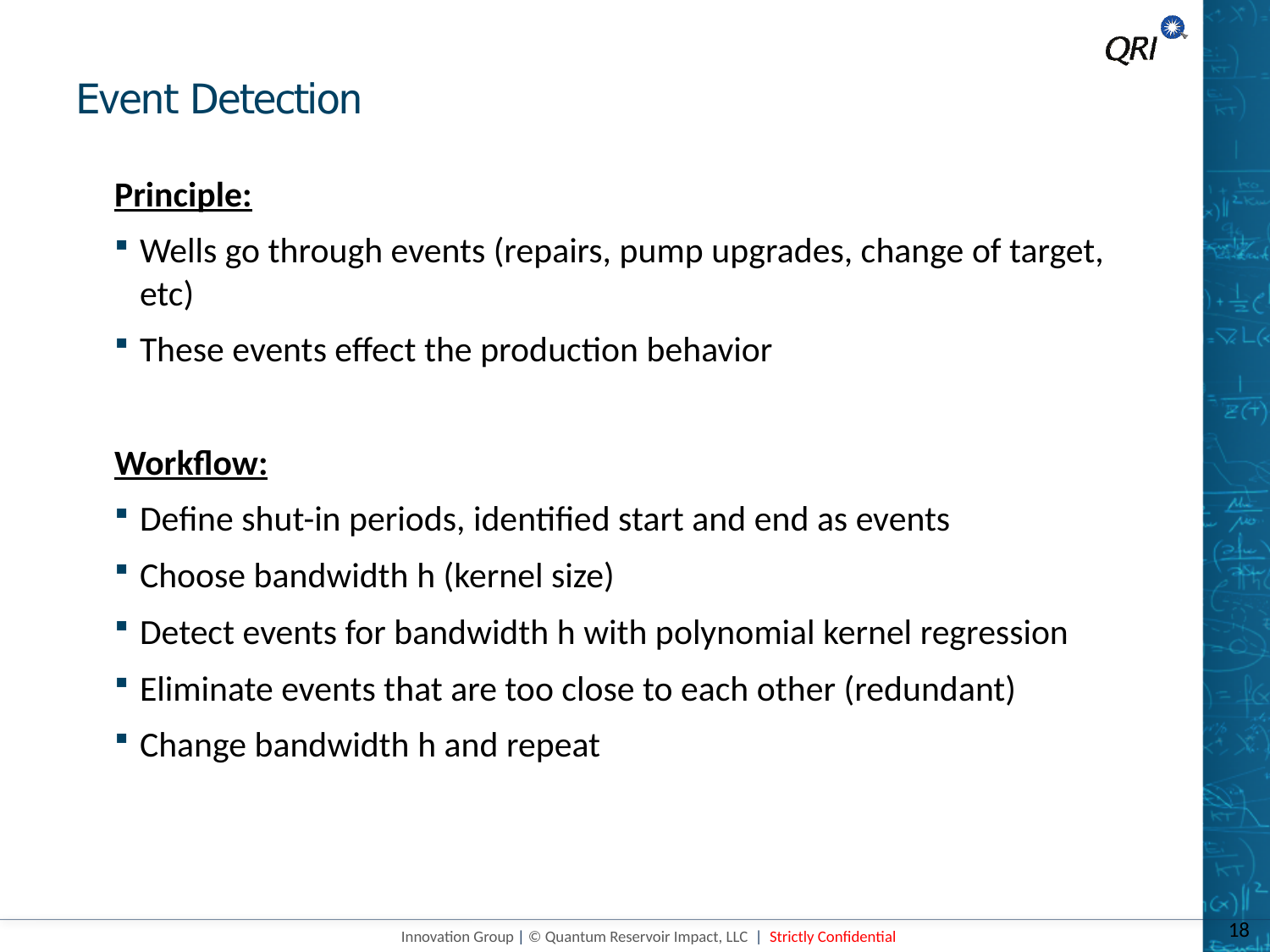

# Event Detection
Principle:
Wells go through events (repairs, pump upgrades, change of target, etc)
These events effect the production behavior

Workflow:
Define shut-in periods, identified start and end as events
Choose bandwidth h (kernel size)
Detect events for bandwidth h with polynomial kernel regression
Eliminate events that are too close to each other (redundant)
Change bandwidth h and repeat